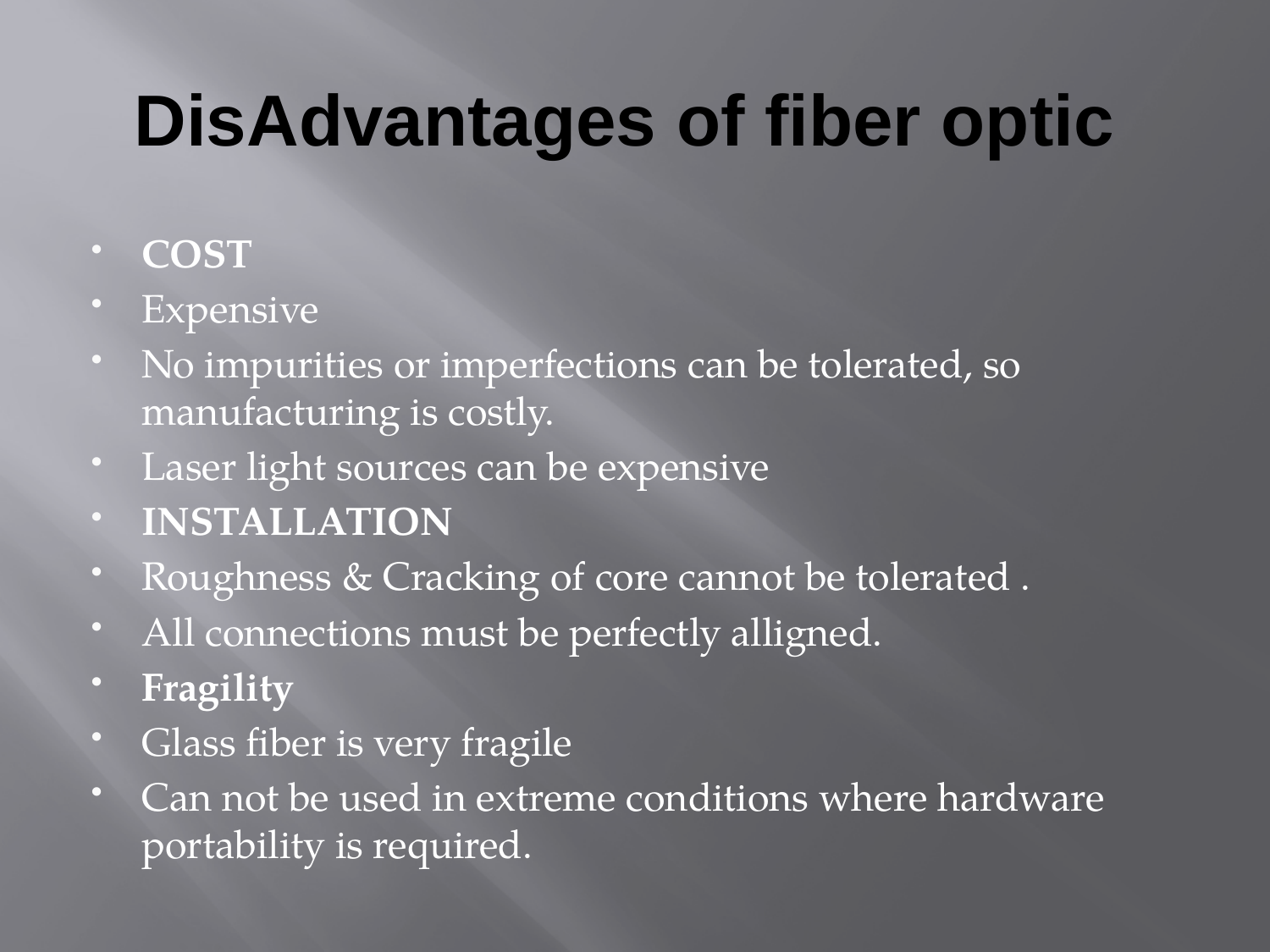

# DisAdvantages of fiber optic
COST
Expensive
No impurities or imperfections can be tolerated, so manufacturing is costly.
Laser light sources can be expensive
INSTALLATION
Roughness & Cracking of core cannot be tolerated .
All connections must be perfectly alligned.
Fragility
Glass fiber is very fragile
Can not be used in extreme conditions where hardware portability is required.